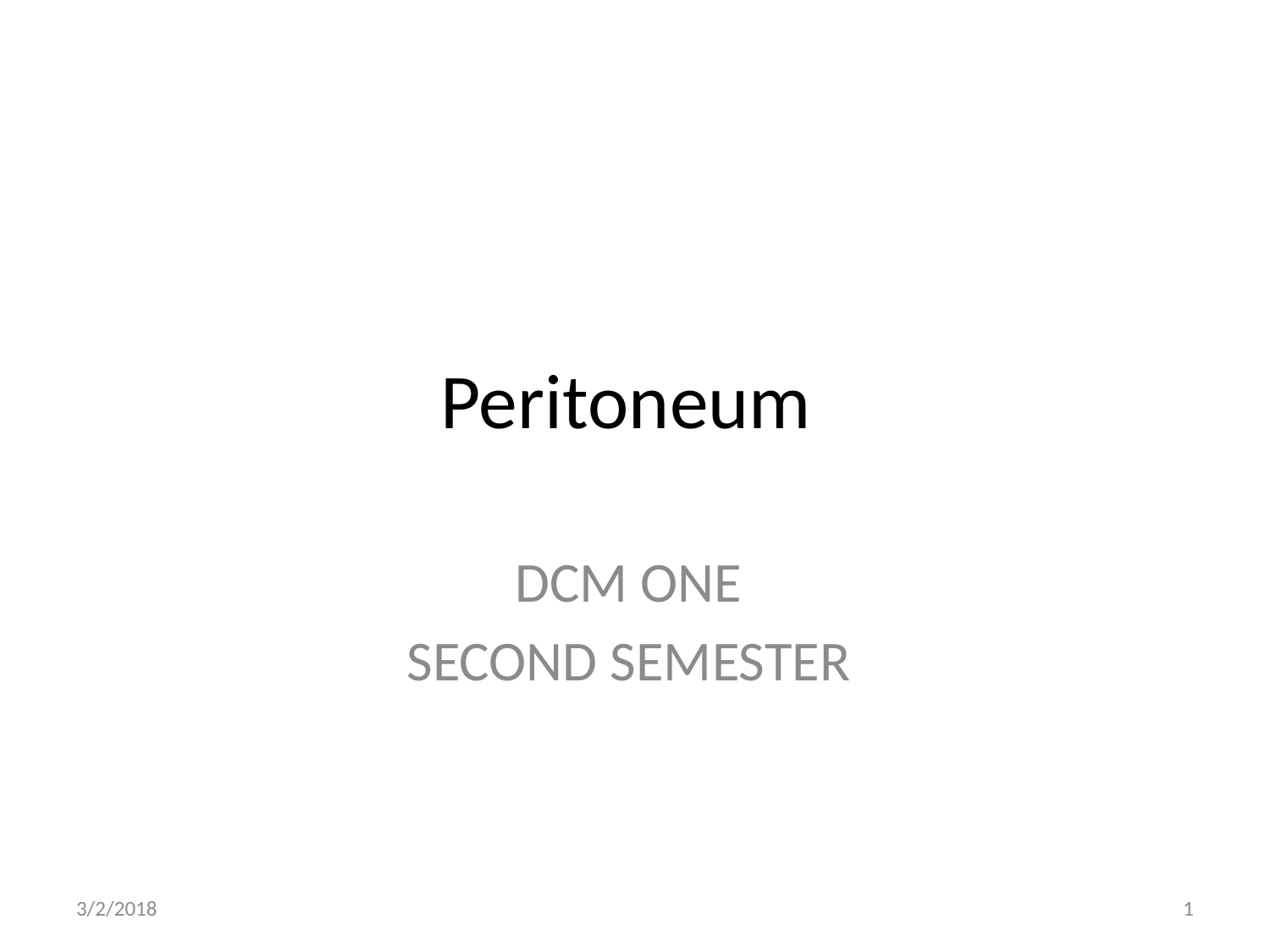

# Peritoneum
DCM ONE
SECOND SEMESTER
3/2/2018
1